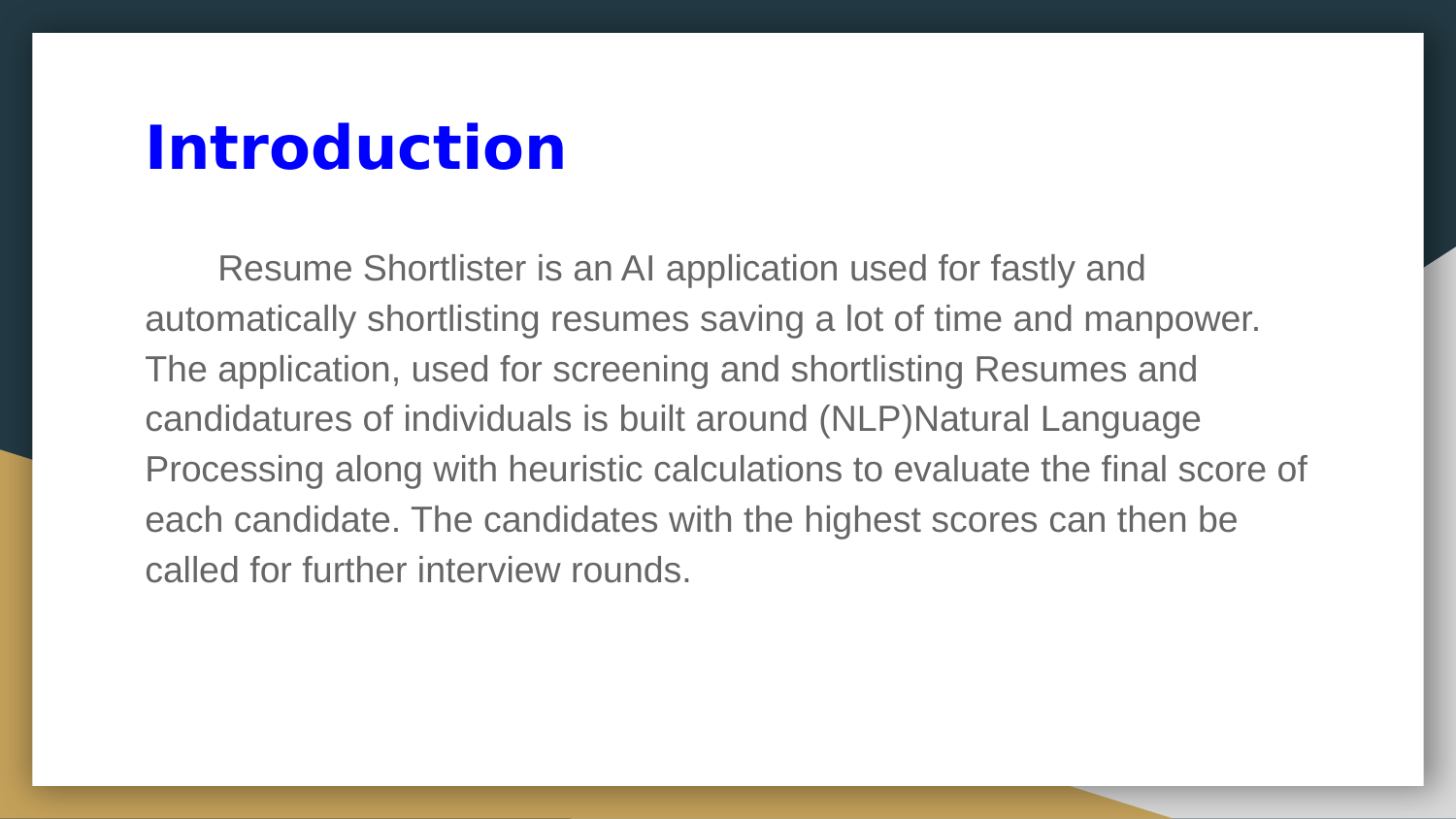

# Introduction
Resume Shortlister is an AI application used for fastly and automatically shortlisting resumes saving a lot of time and manpower. The application, used for screening and shortlisting Resumes and candidatures of individuals is built around (NLP)Natural Language Processing along with heuristic calculations to evaluate the final score of each candidate. The candidates with the highest scores can then be called for further interview rounds.